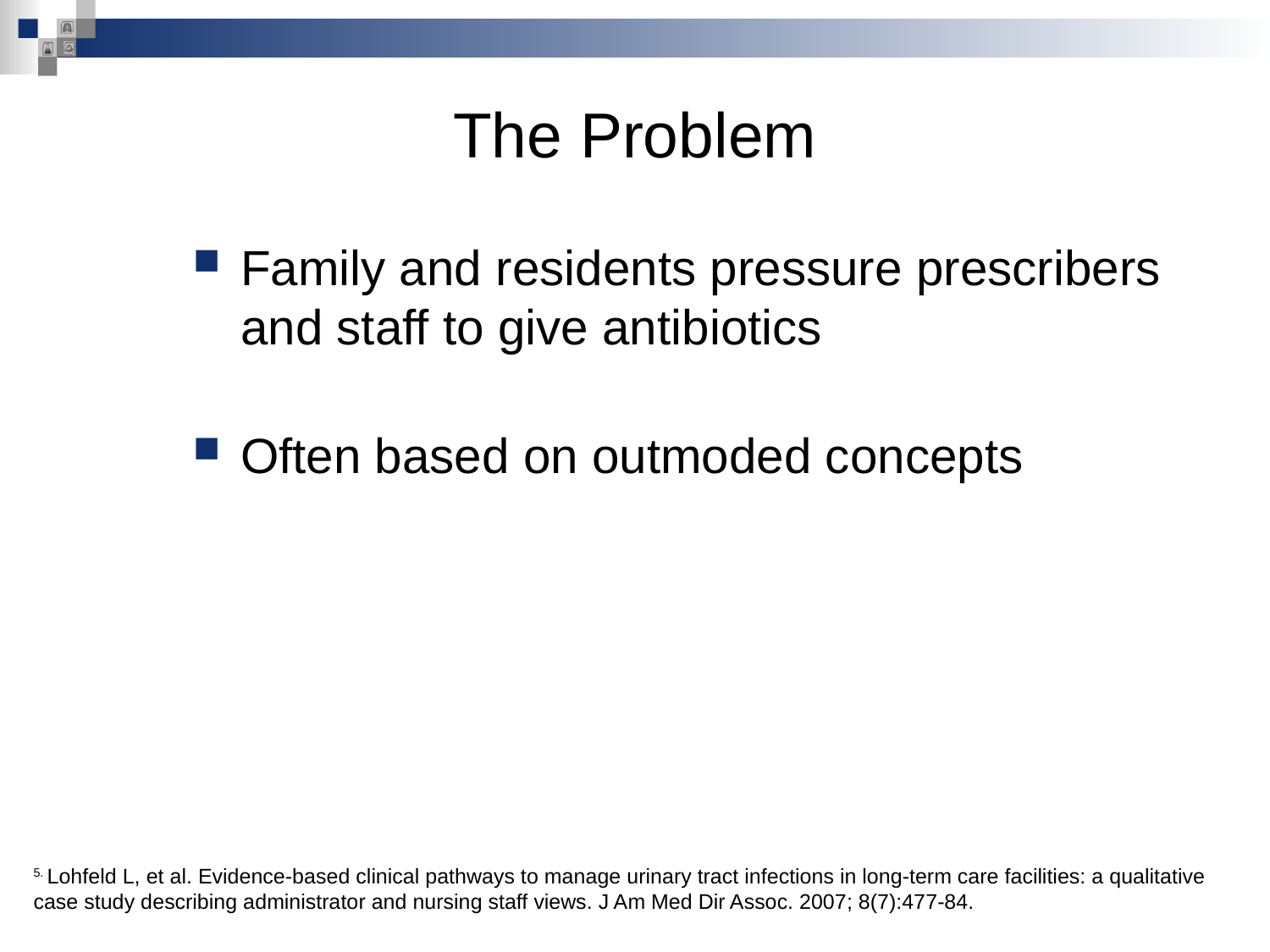

# The Problem
Family and residents pressure prescribers and staff to give antibiotics
Often based on outmoded concepts
5. ﻿﻿Lohfeld L, et al. Evidence-based clinical pathways to manage urinary tract infections in long-term care facilities: a qualitative case study describing administrator and nursing staff views. J Am Med Dir Assoc. 2007; 8(7):477-84.